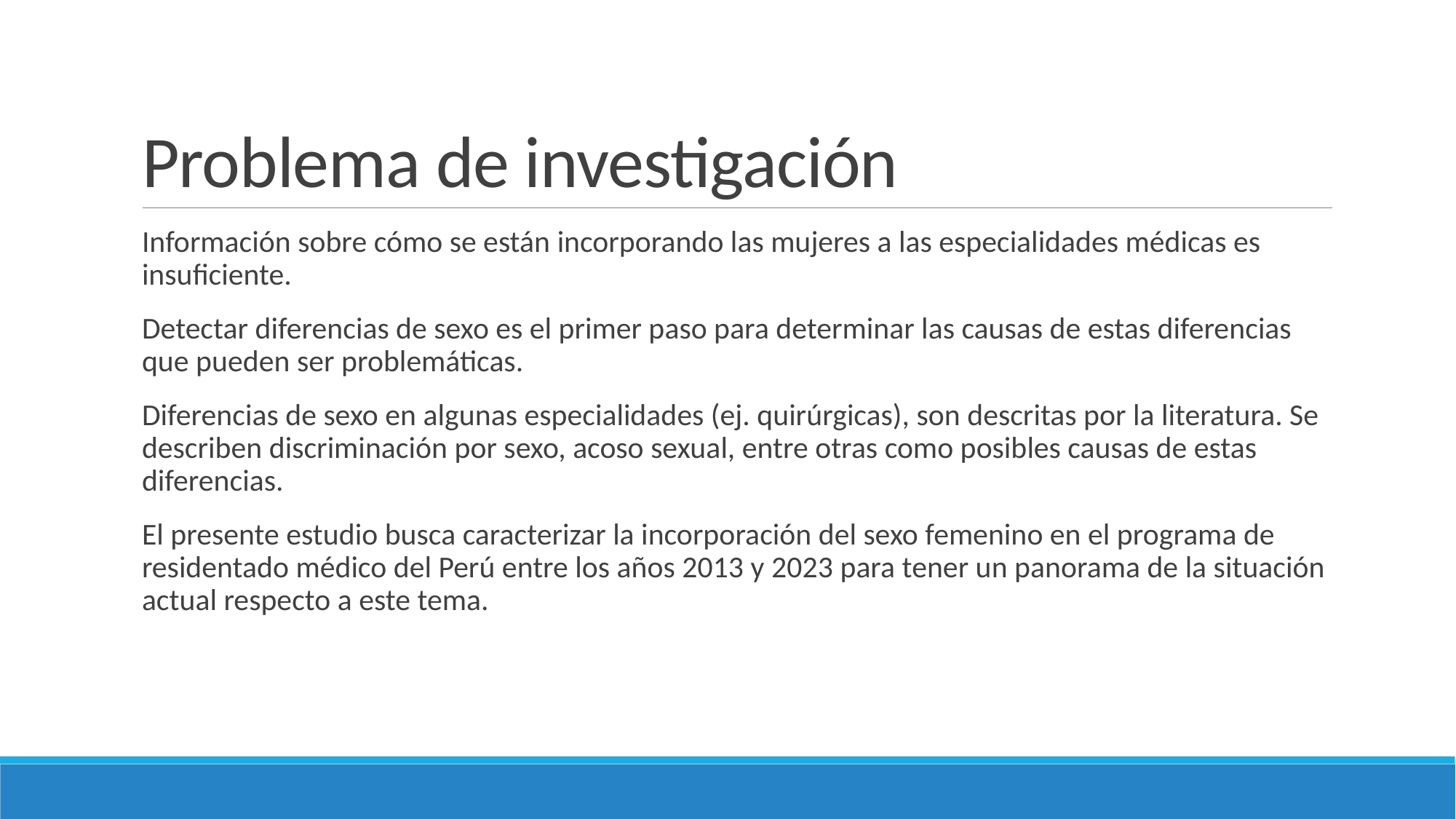

# Problema de investigación
Información sobre cómo se están incorporando las mujeres a las especialidades médicas es insuficiente.
Detectar diferencias de sexo es el primer paso para determinar las causas de estas diferencias que pueden ser problemáticas.
Diferencias de sexo en algunas especialidades (ej. quirúrgicas), son descritas por la literatura. Se describen discriminación por sexo, acoso sexual, entre otras como posibles causas de estas diferencias.
El presente estudio busca caracterizar la incorporación del sexo femenino en el programa de residentado médico del Perú entre los años 2013 y 2023 para tener un panorama de la situación actual respecto a este tema.